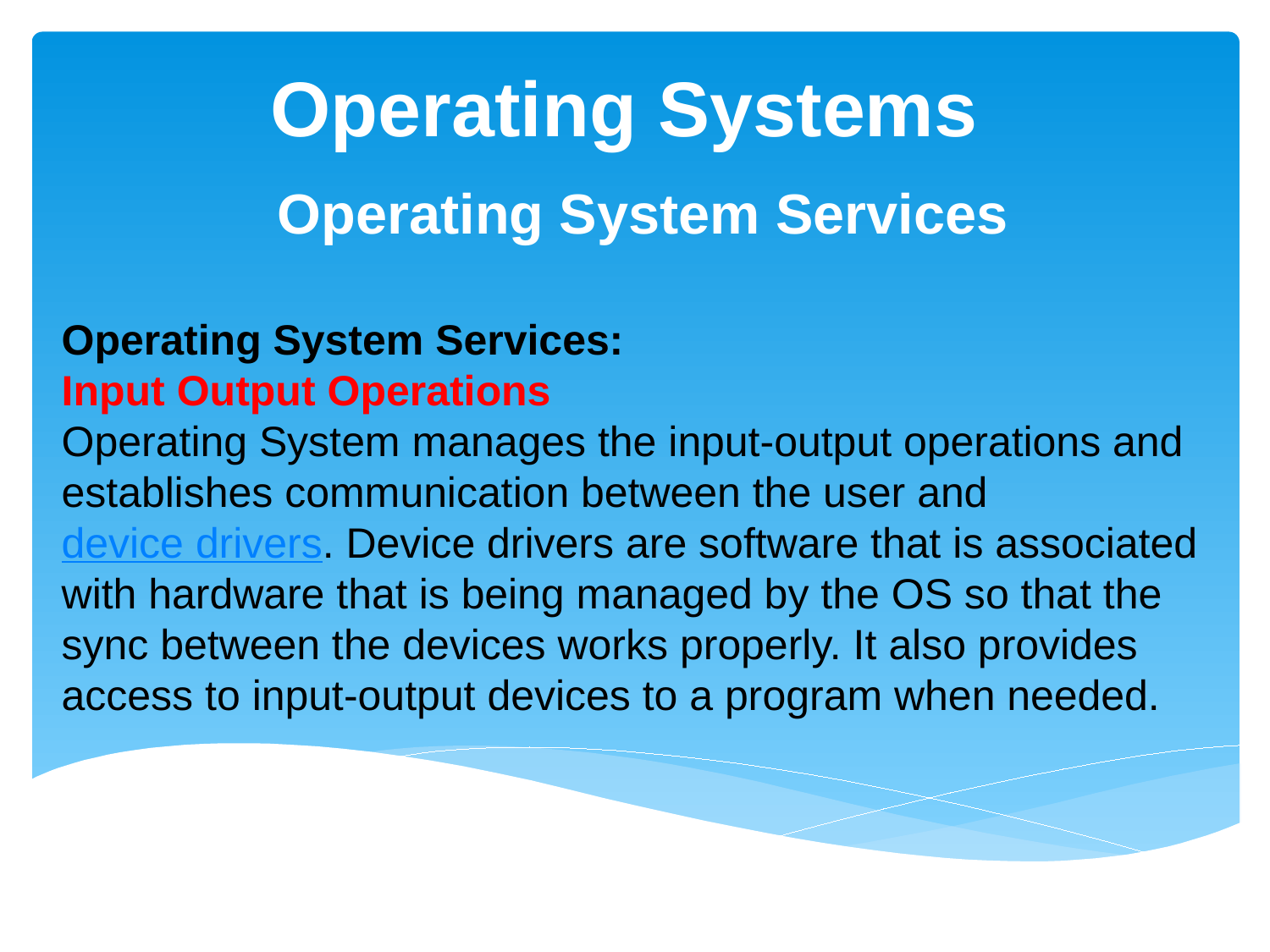

# Operating Systems
 Operating System Services

Operating System Services:
Input Output Operations
Operating System manages the input-output operations and establishes communication between the user and device drivers. Device drivers are software that is associated with hardware that is being managed by the OS so that the sync between the devices works properly. It also provides access to input-output devices to a program when needed.